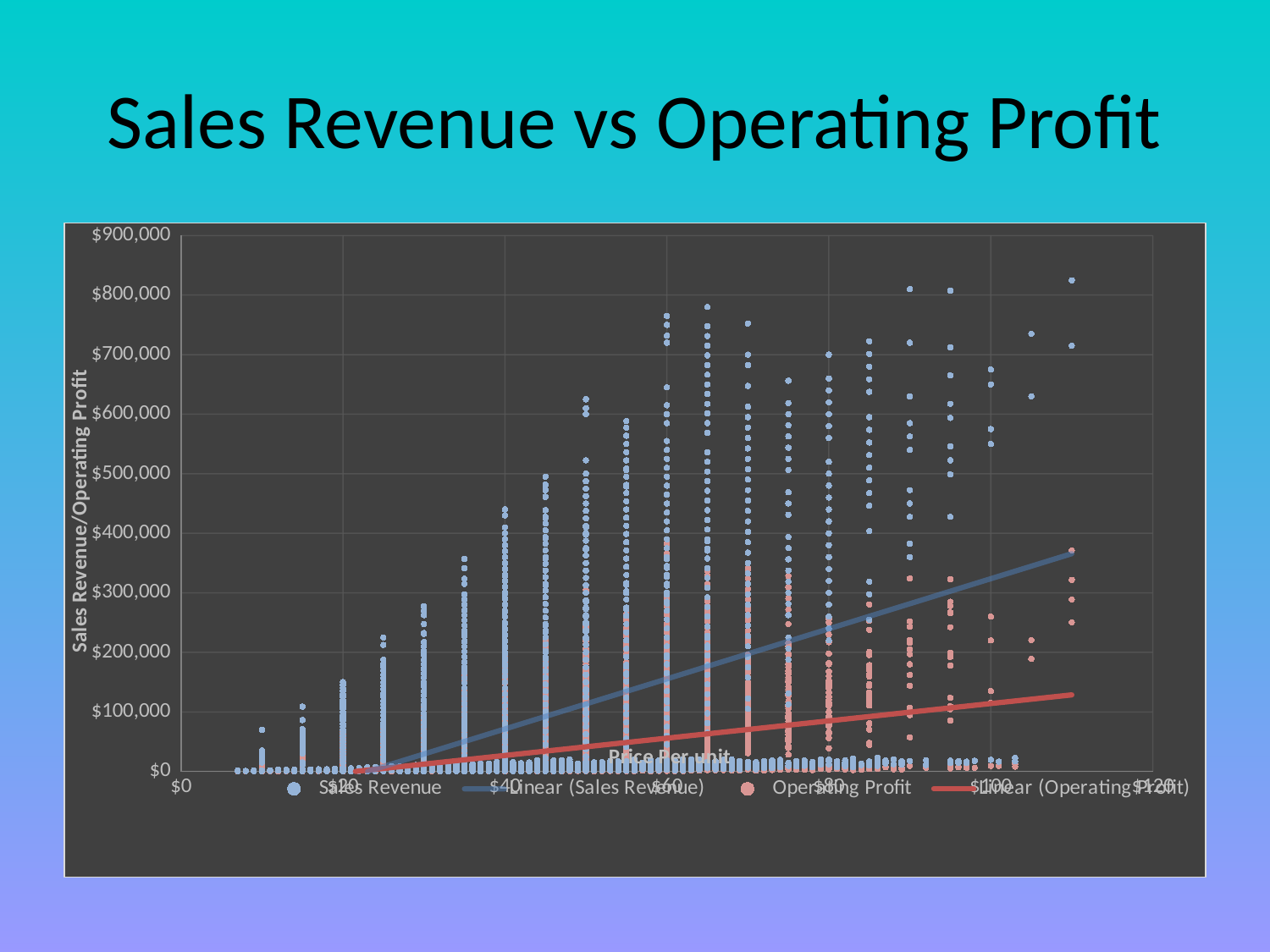

# Sales Revenue vs Operating Profit

### Chart

| Category | Sales Revenue | Operating Profit |
|---|---|---|